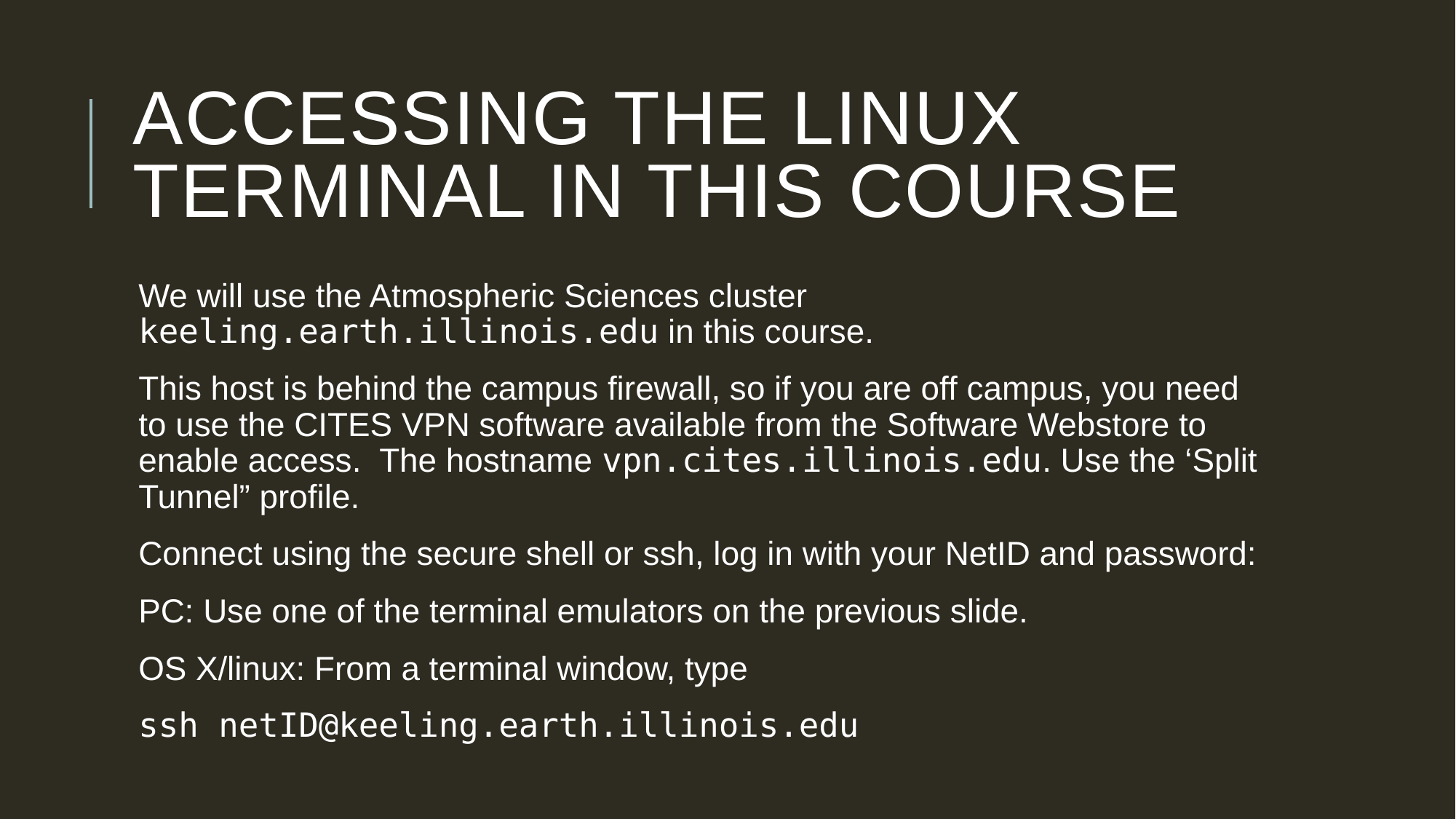

# ACCESSING the linux terminal in this course
We will use the Atmospheric Sciences cluster keeling.earth.illinois.edu in this course.
This host is behind the campus firewall, so if you are off campus, you need to use the CITES VPN software available from the Software Webstore to enable access.  The hostname vpn.cites.illinois.edu. Use the ‘Split Tunnel” profile.
Connect using the secure shell or ssh, log in with your NetID and password:
PC: Use one of the terminal emulators on the previous slide.
OS X/linux: From a terminal window, type
ssh netID@keeling.earth.illinois.edu